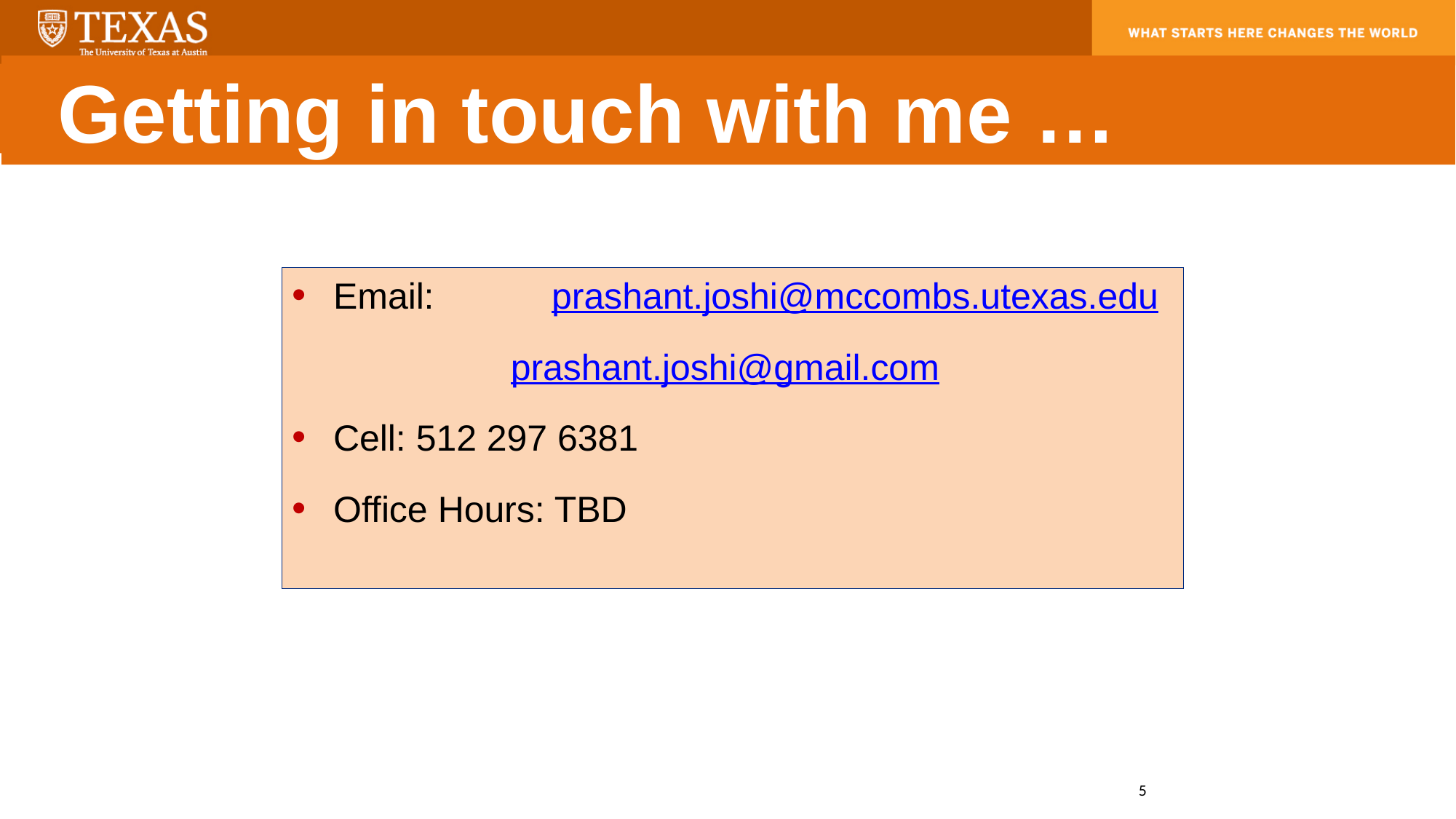

Getting in touch with me …

Email: 	prashant.joshi@mccombs.utexas.edu
	prashant.joshi@gmail.com
Cell: 512 297 6381
Office Hours: TBD
5